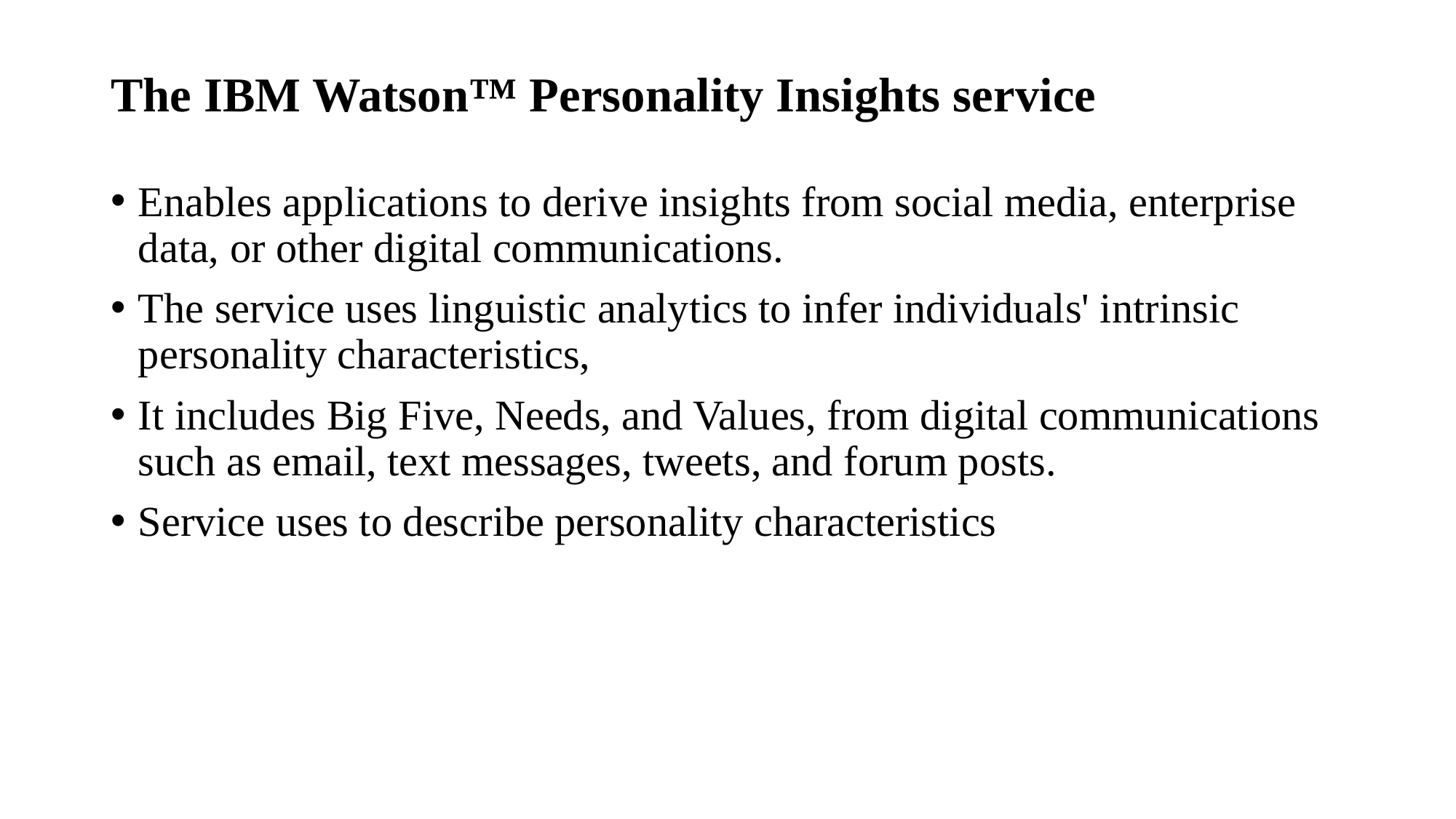

# The IBM Watson™ Personality Insights service
Enables applications to derive insights from social media, enterprise data, or other digital communications.
The service uses linguistic analytics to infer individuals' intrinsic personality characteristics,
It includes Big Five, Needs, and Values, from digital communications such as email, text messages, tweets, and forum posts.
Service uses to describe personality characteristics